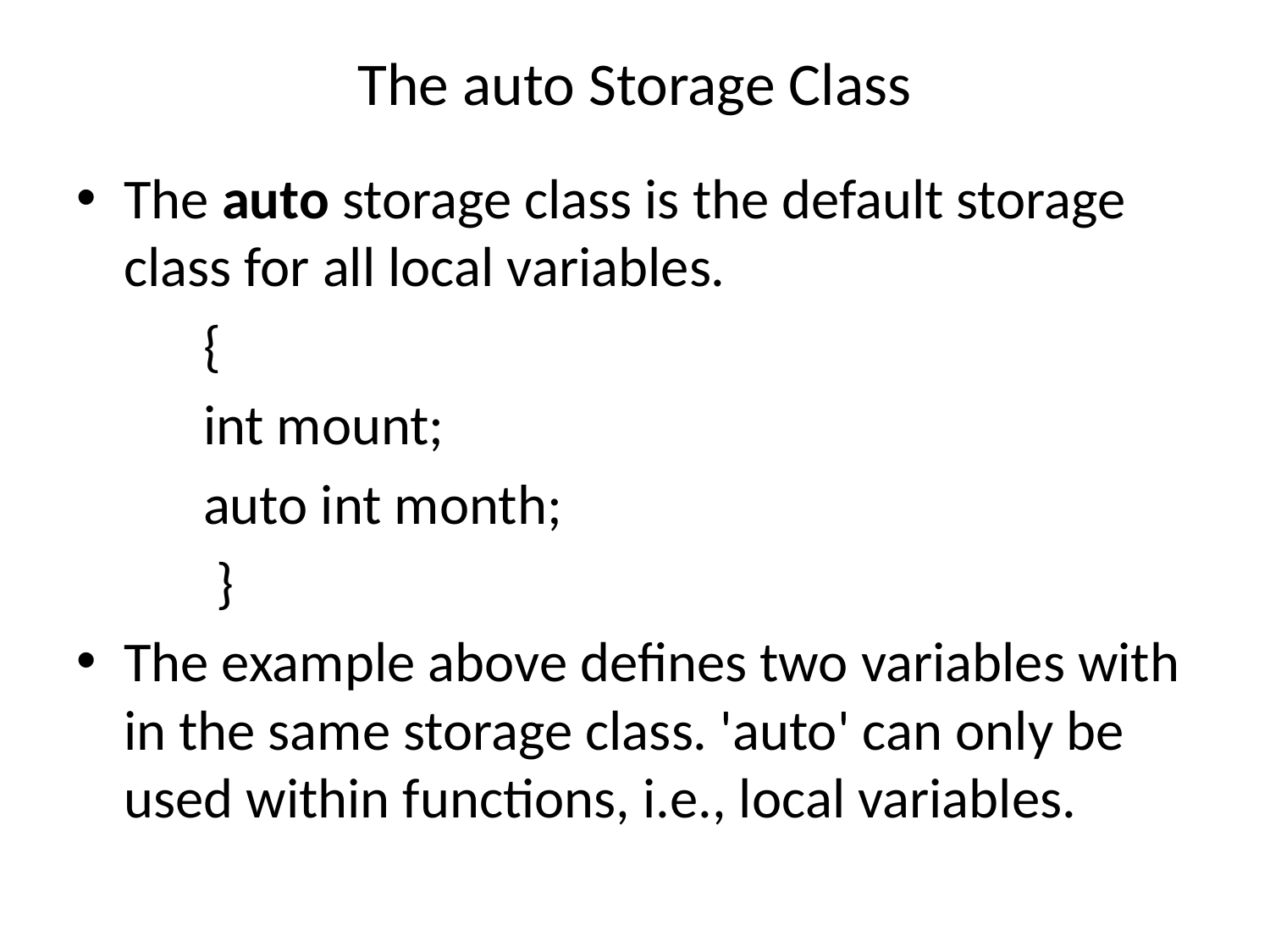

# The auto Storage Class
The auto storage class is the default storage class for all local variables.
	{
	int mount;
	auto int month;
	 }
The example above defines two variables with in the same storage class. 'auto' can only be used within functions, i.e., local variables.